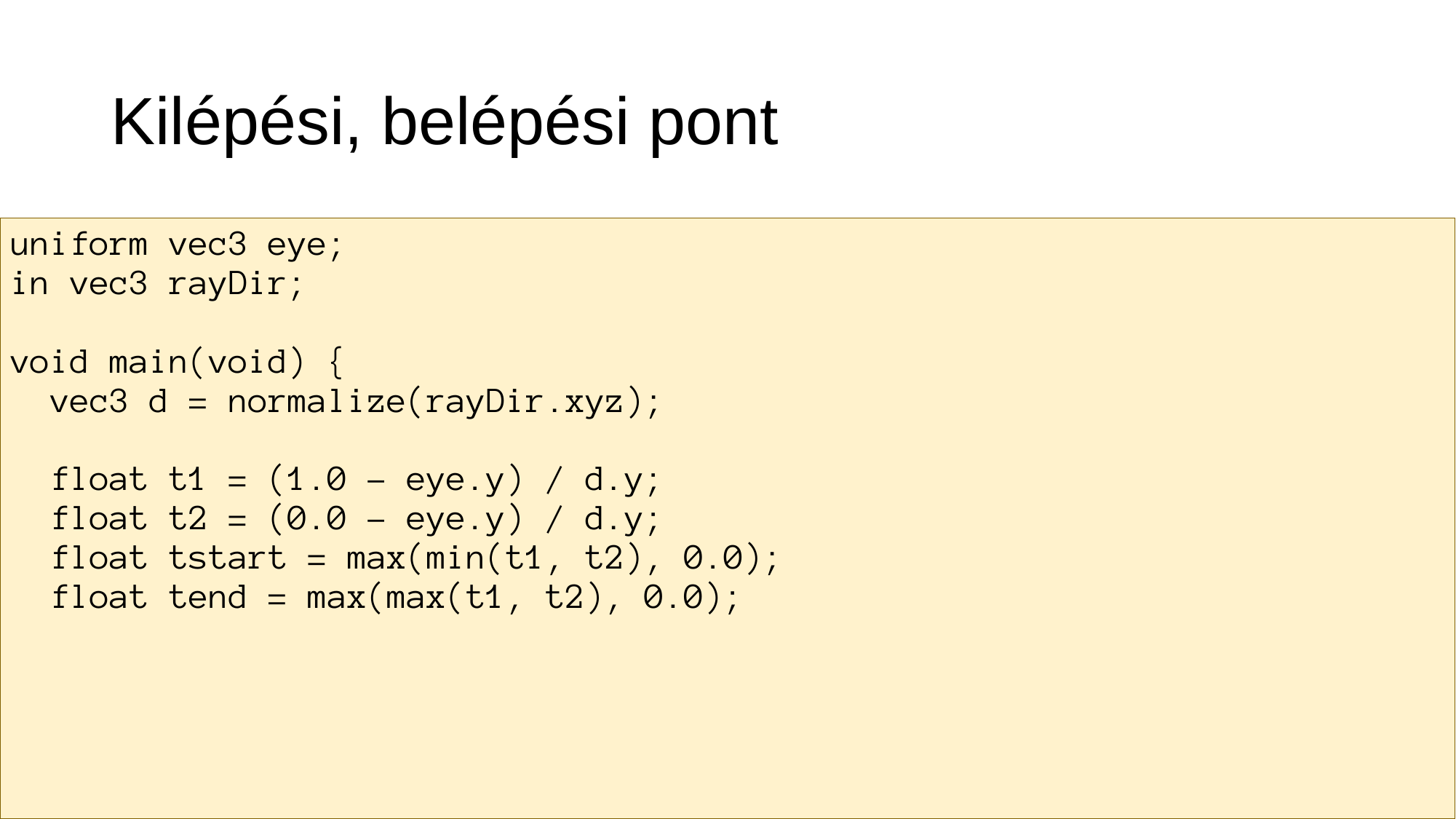

# Kilépési, belépési pont
uniform vec3 eye;
in vec3 rayDir;

void main(void) {
  vec3 d = normalize(rayDir.xyz);

  float t1 = (1.0 - eye.y) / d.y;
  float t2 = (0.0 - eye.y) / d.y;
  float tstart = max(min(t1, t2), 0.0);
  float tend = max(max(t1, t2), 0.0);